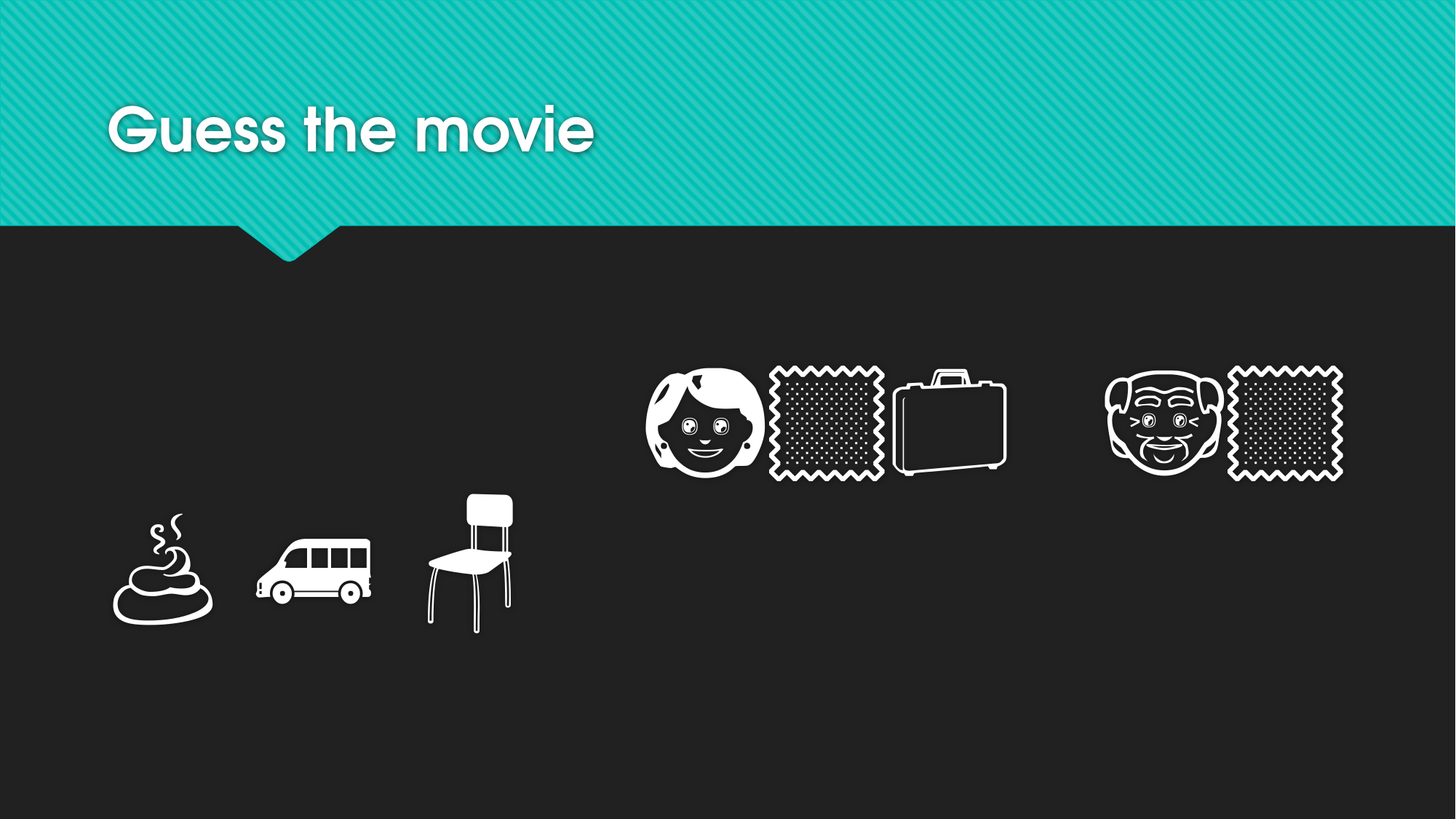

# Guess the movie
         👩🏻‍💼 👴🏻 💩 🚐 🪑